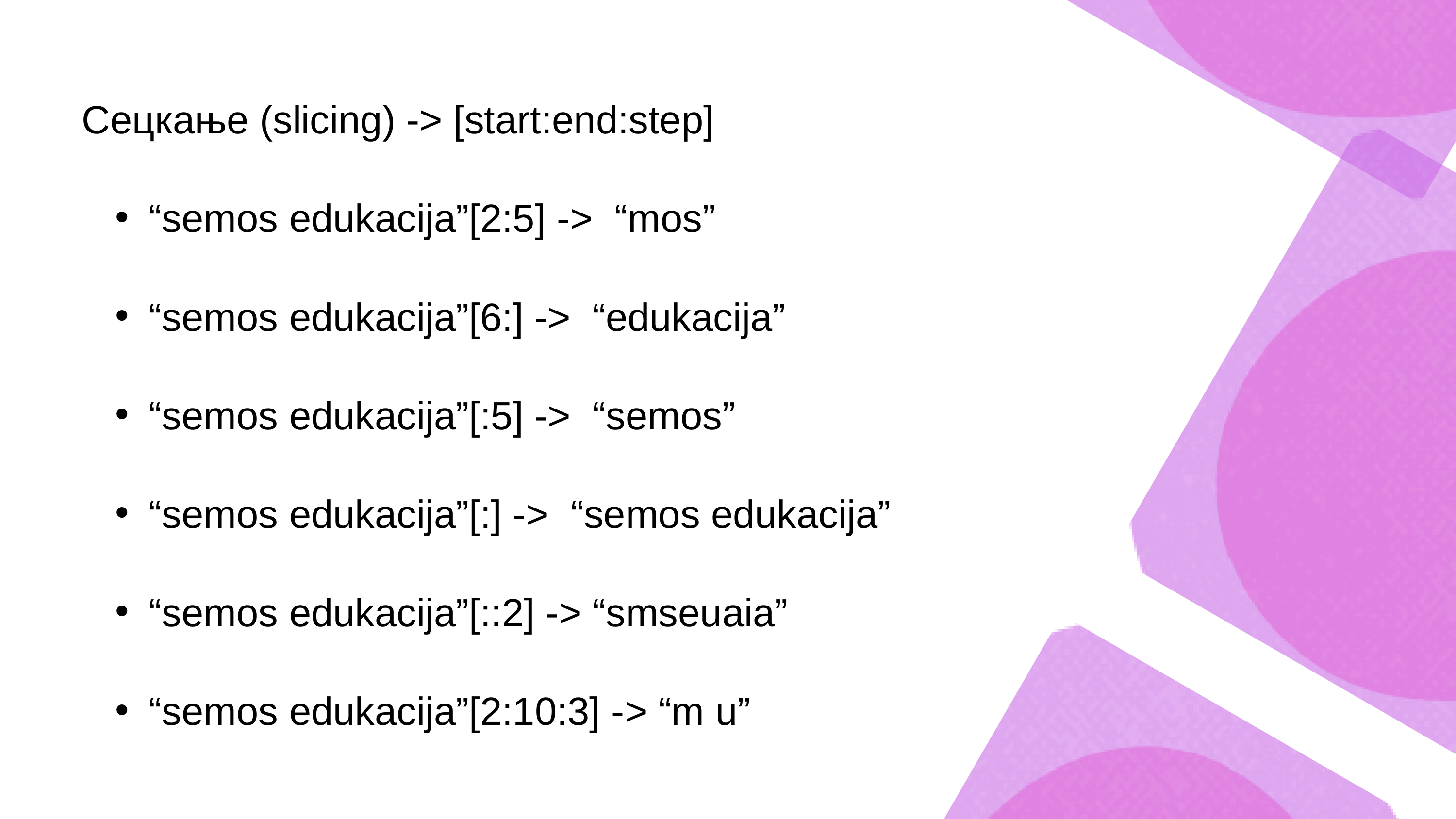

Сецкање (slicing) -> [start:end:step]
“semos edukacija”[2:5] ->  “mos”
“semos edukacija”[6:] ->  “edukacija”
“semos edukacija”[:5] ->  “semos”
“semos edukacija”[:] ->  “semos edukacija”
“semos edukacija”[::2] -> “smseuaia”
“semos edukacija”[2:10:3] -> “m u”